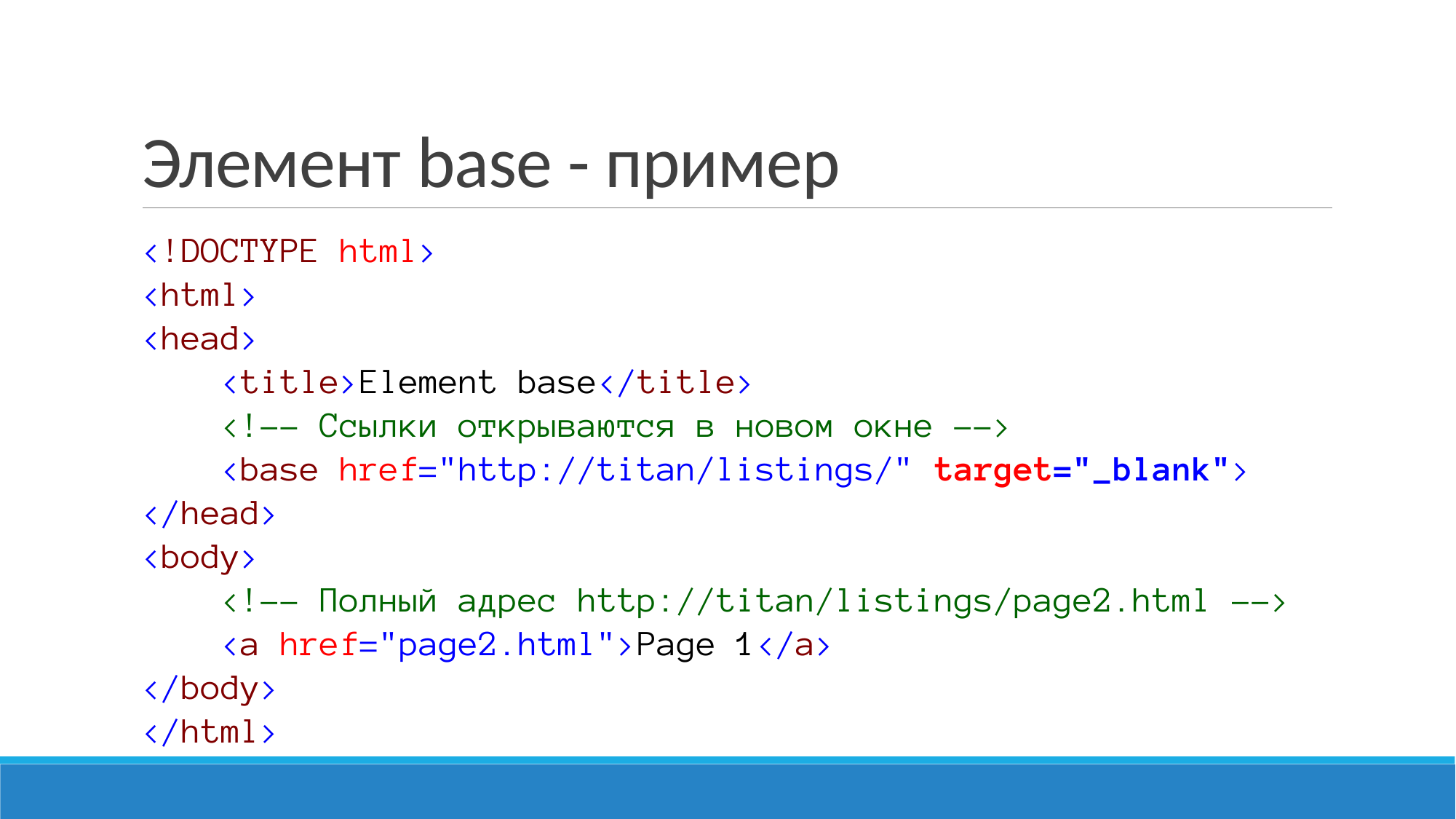

# Элемент base - пример
<!DOCTYPE html>
<html>
<head>
    <title>Element base</title>
    <!-- Ссылки открываются в новом окне -->
    <base href="http://titan/listings/" target="_blank">
</head>
<body>
    <!-- Полный адрес http://titan/listings/page2.html -->
    <a href="page2.html">Page 1</a>
</body>
</html>